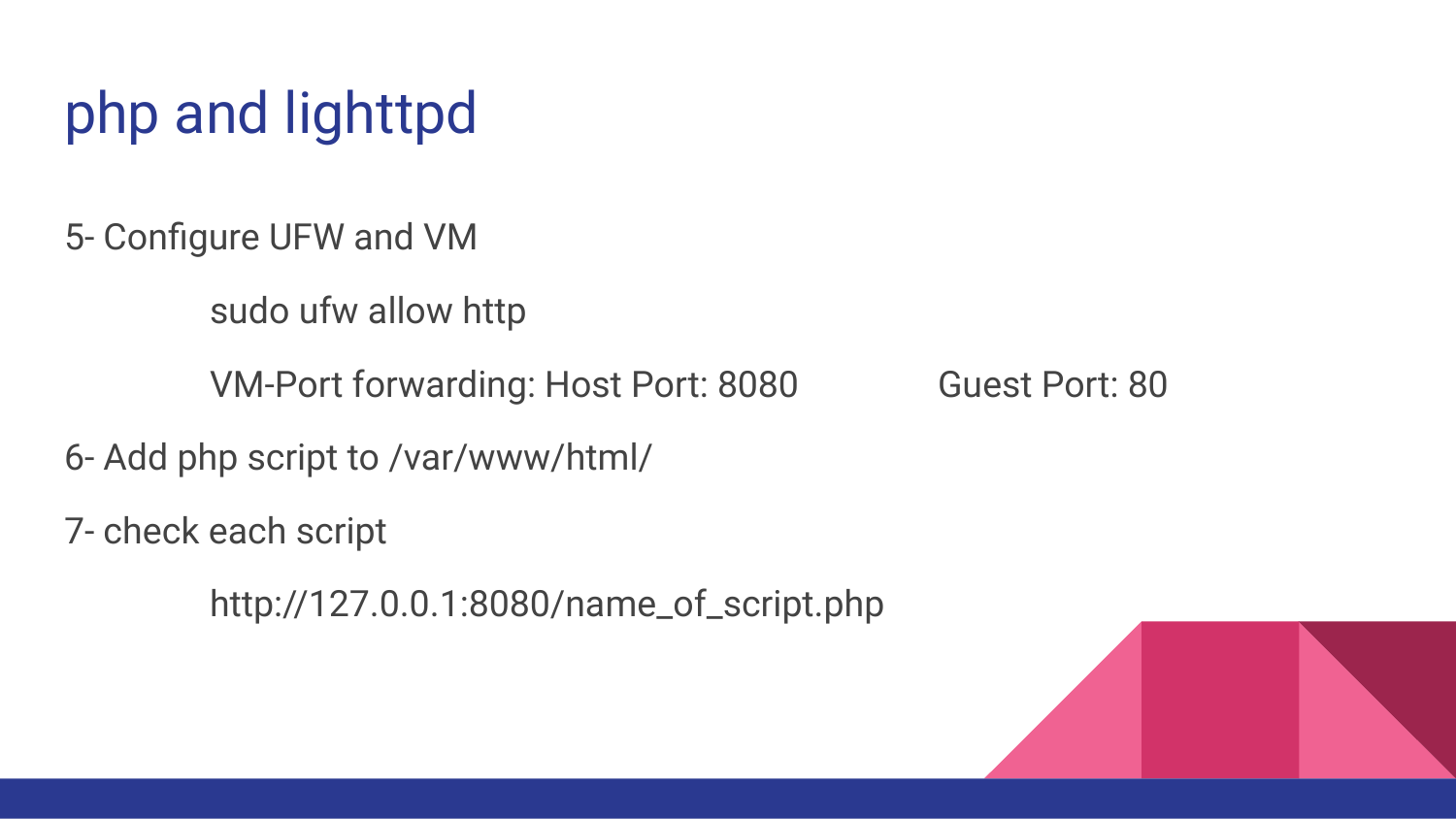

# php and lighttpd
5- Configure UFW and VM
	sudo ufw allow http
	VM-Port forwarding: Host Port: 8080	Guest Port: 80
6- Add php script to /var/www/html/
7- check each script
	http://127.0.0.1:8080/name_of_script.php